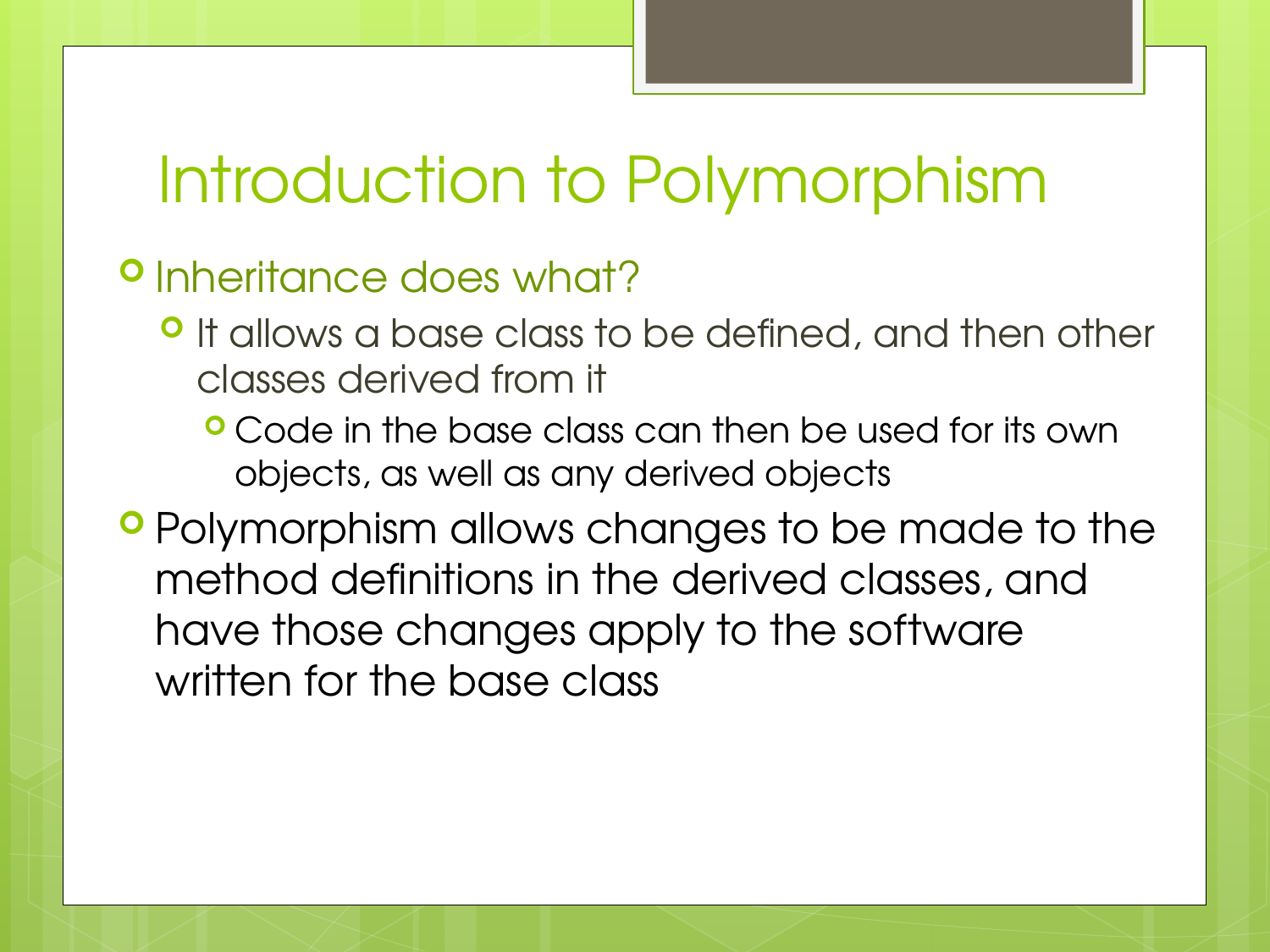

# Introduction to Polymorphism
Inheritance does what?
It allows a base class to be defined, and then other classes derived from it
Code in the base class can then be used for its own objects, as well as any derived objects
Polymorphism allows changes to be made to the method definitions in the derived classes, and have those changes apply to the software written for the base class